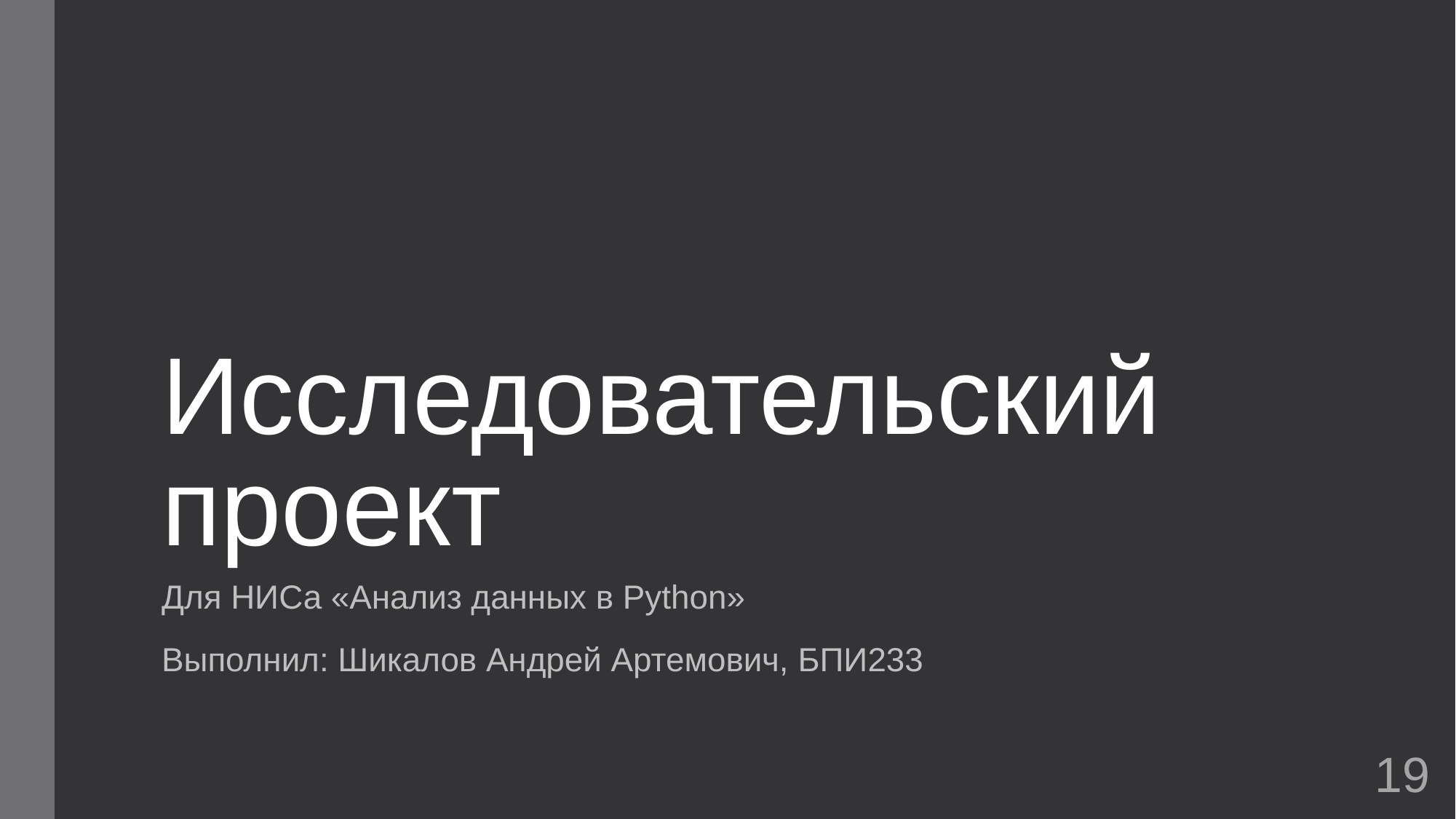

# Исследовательский проект
Для НИСа «Анализ данных в Python»
Выполнил: Шикалов Андрей Артемович, БПИ233
19